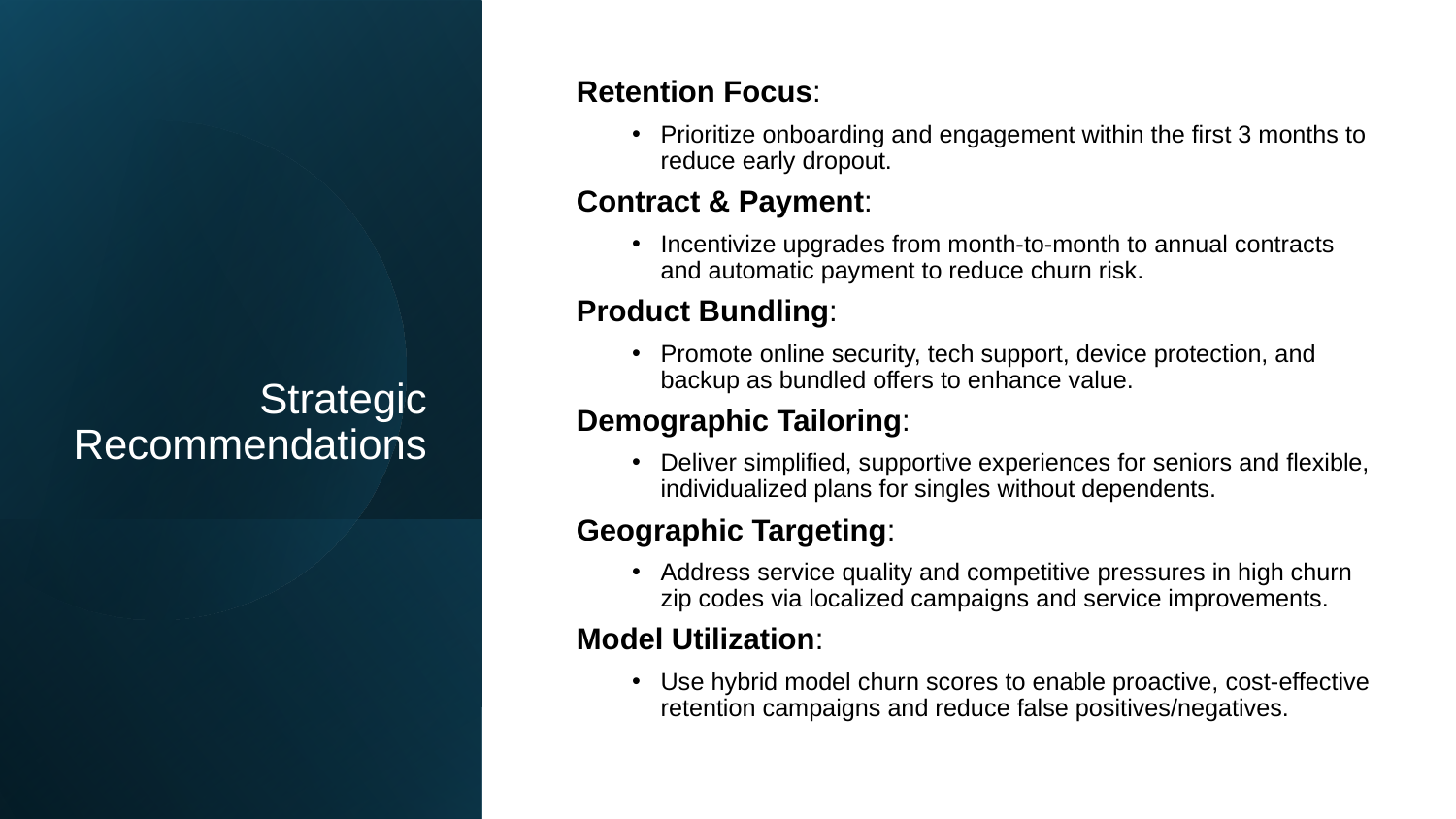

# Strategic Recommendations
Retention Focus:
Prioritize onboarding and engagement within the first 3 months to reduce early dropout.
Contract & Payment:
Incentivize upgrades from month-to-month to annual contracts and automatic payment to reduce churn risk.
Product Bundling:
Promote online security, tech support, device protection, and backup as bundled offers to enhance value.
Demographic Tailoring:
Deliver simplified, supportive experiences for seniors and flexible, individualized plans for singles without dependents.
Geographic Targeting:
Address service quality and competitive pressures in high churn zip codes via localized campaigns and service improvements.
Model Utilization:
Use hybrid model churn scores to enable proactive, cost-effective retention campaigns and reduce false positives/negatives.